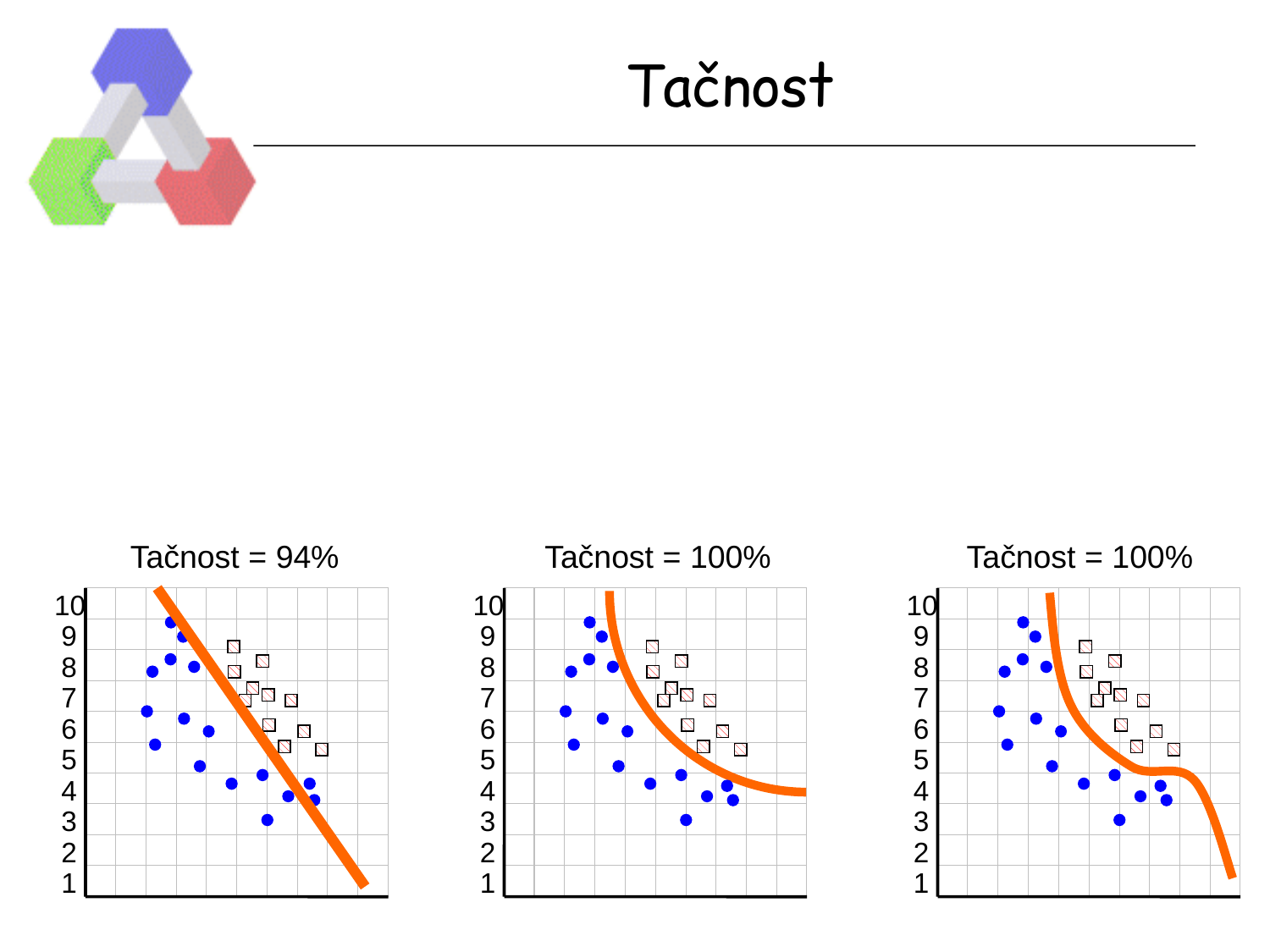

# Tačnost

Tačnost = 94%
Tačnost = 100%
Tačnost = 100%
10
10
10

9
9
9

8
8
8

7
7
7

6
6
6

5
5
5

4
4
4

3
3
3

2
2
2

1
1
1